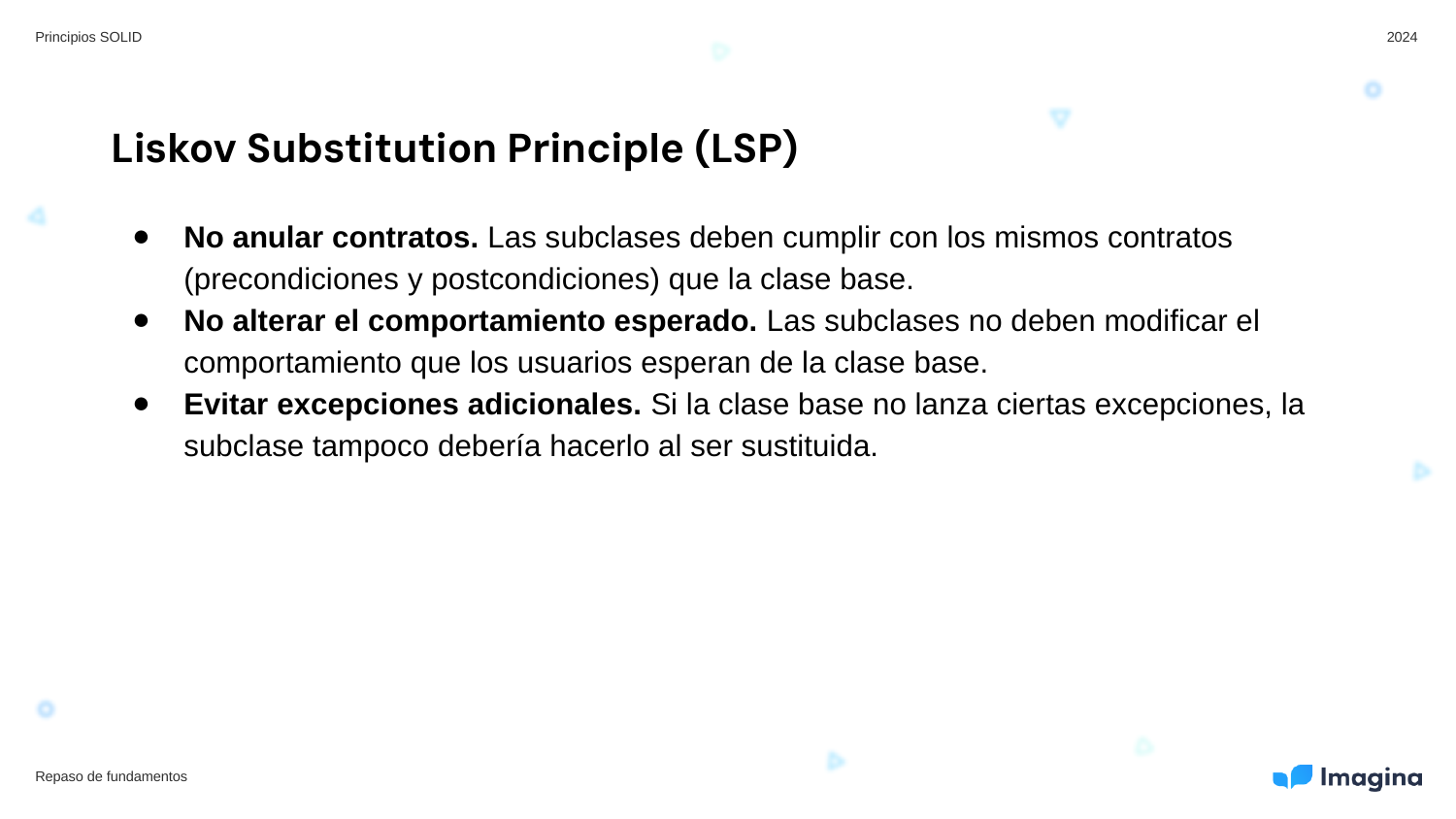

Principios SOLID
2024
Liskov Substitution Principle (LSP)
No anular contratos. Las subclases deben cumplir con los mismos contratos (precondiciones y postcondiciones) que la clase base.
No alterar el comportamiento esperado. Las subclases no deben modificar el comportamiento que los usuarios esperan de la clase base.
Evitar excepciones adicionales. Si la clase base no lanza ciertas excepciones, la subclase tampoco debería hacerlo al ser sustituida.
Repaso de fundamentos